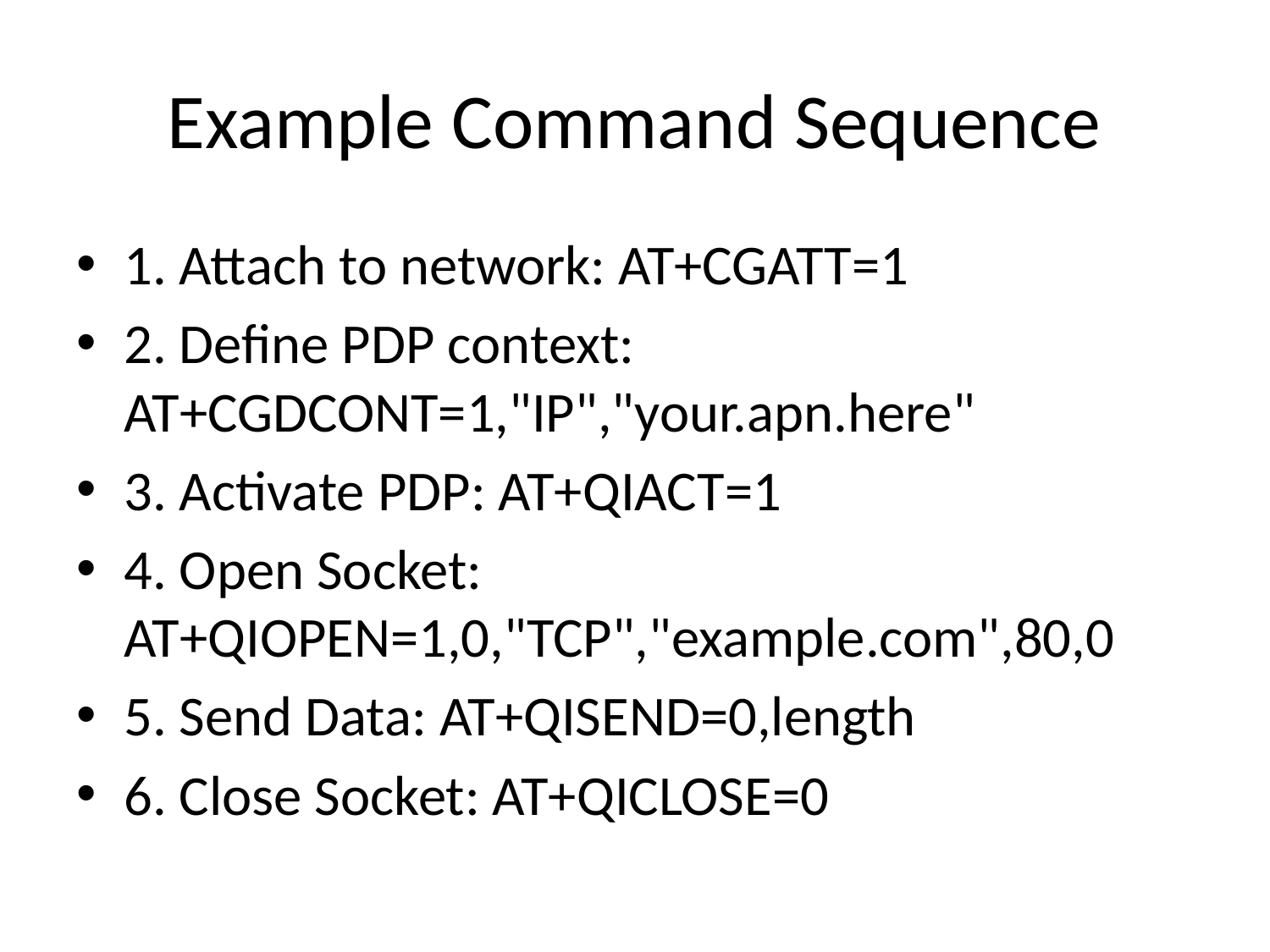

# Example Command Sequence
1. Attach to network: AT+CGATT=1
2. Define PDP context: AT+CGDCONT=1,"IP","your.apn.here"
3. Activate PDP: AT+QIACT=1
4. Open Socket: AT+QIOPEN=1,0,"TCP","example.com",80,0
5. Send Data: AT+QISEND=0,length
6. Close Socket: AT+QICLOSE=0